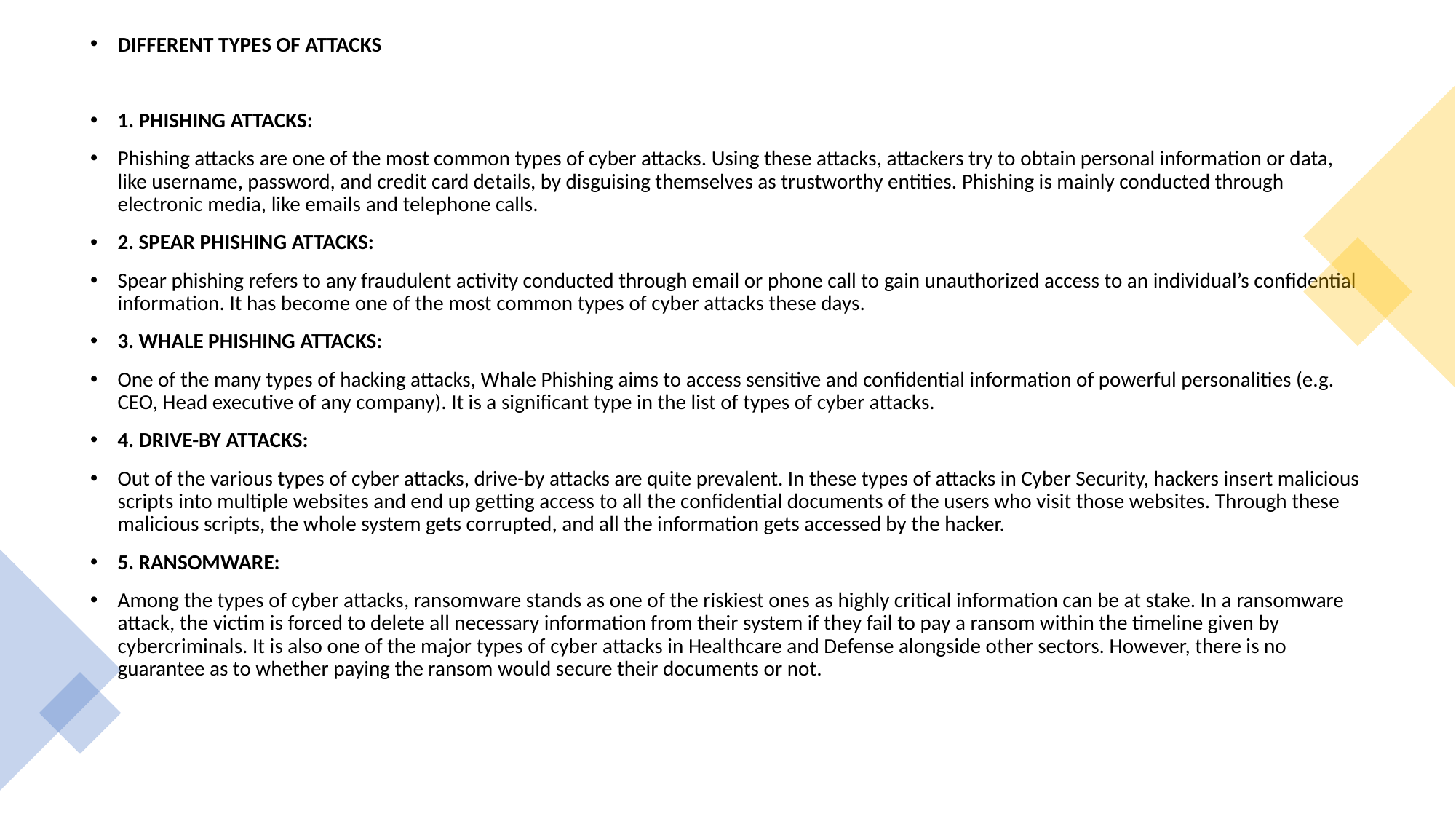

DIFFERENT TYPES OF ATTACKS

1. PHISHING ATTACKS:
Phishing attacks are one of the most common types of cyber attacks. Using these attacks, attackers try to obtain personal information or data, like username, password, and credit card details, by disguising themselves as trustworthy entities. Phishing is mainly conducted through electronic media, like emails and telephone calls.
2. SPEAR PHISHING ATTACKS:
Spear phishing refers to any fraudulent activity conducted through email or phone call to gain unauthorized access to an individual’s confidential information. It has become one of the most common types of cyber attacks these days.
3. WHALE PHISHING ATTACKS:
One of the many types of hacking attacks, Whale Phishing aims to access sensitive and confidential information of powerful personalities (e.g. CEO, Head executive of any company). It is a significant type in the list of types of cyber attacks.
4. DRIVE-BY ATTACKS:
Out of the various types of cyber attacks, drive-by attacks are quite prevalent. In these types of attacks in Cyber Security, hackers insert malicious scripts into multiple websites and end up getting access to all the confidential documents of the users who visit those websites. Through these malicious scripts, the whole system gets corrupted, and all the information gets accessed by the hacker.
5. RANSOMWARE:
Among the types of cyber attacks, ransomware stands as one of the riskiest ones as highly critical information can be at stake. In a ransomware attack, the victim is forced to delete all necessary information from their system if they fail to pay a ransom within the timeline given by cybercriminals. It is also one of the major types of cyber attacks in Healthcare and Defense alongside other sectors. However, there is no guarantee as to whether paying the ransom would secure their documents or not.